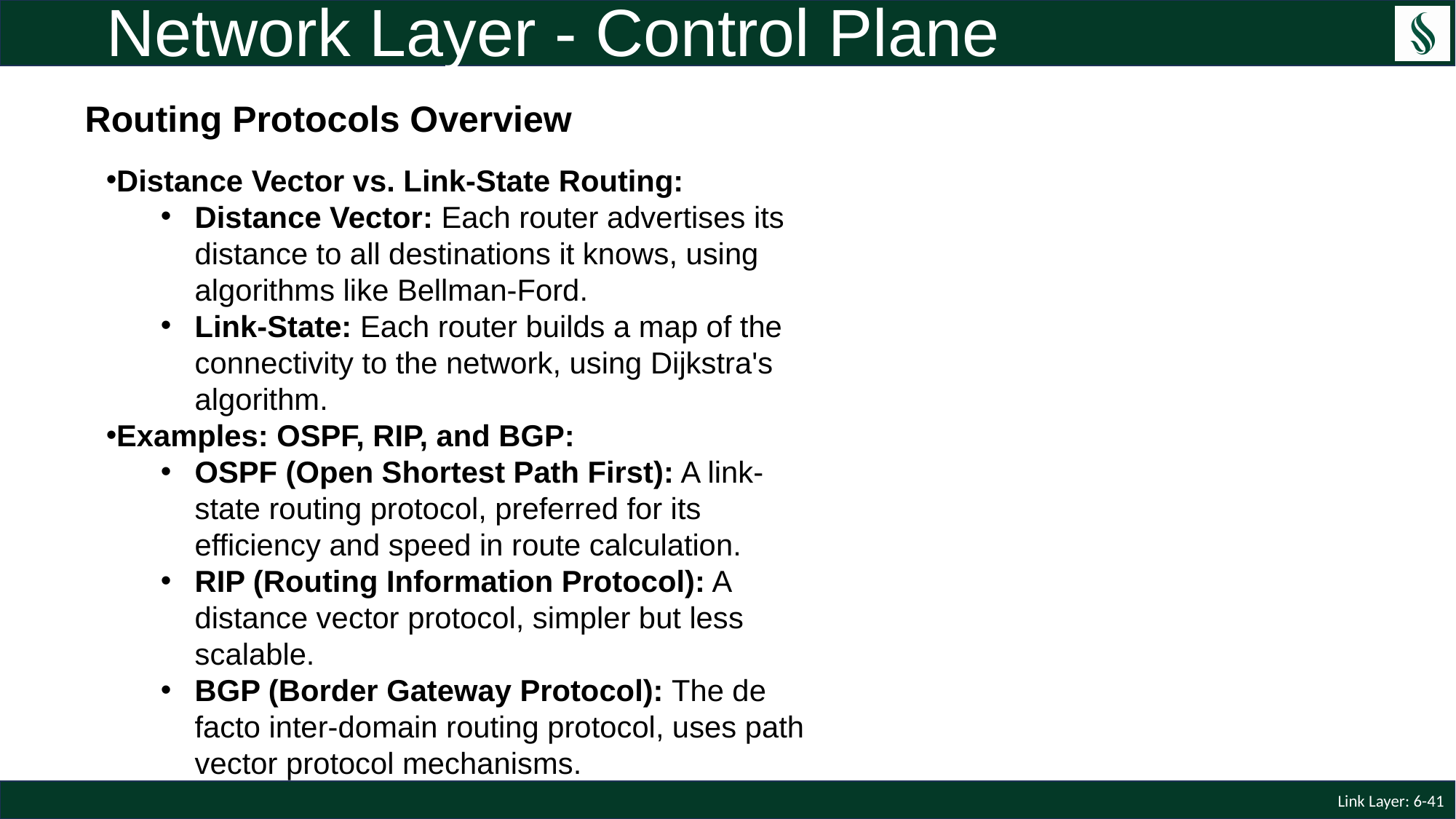

# Network Layer - Control Plane
Routing Protocols Overview
Distance Vector vs. Link-State Routing:
Distance Vector: Each router advertises its distance to all destinations it knows, using algorithms like Bellman-Ford.
Link-State: Each router builds a map of the connectivity to the network, using Dijkstra's algorithm.
Examples: OSPF, RIP, and BGP:
OSPF (Open Shortest Path First): A link-state routing protocol, preferred for its efficiency and speed in route calculation.
RIP (Routing Information Protocol): A distance vector protocol, simpler but less scalable.
BGP (Border Gateway Protocol): The de facto inter-domain routing protocol, uses path vector protocol mechanisms.
Link Layer: 6-41